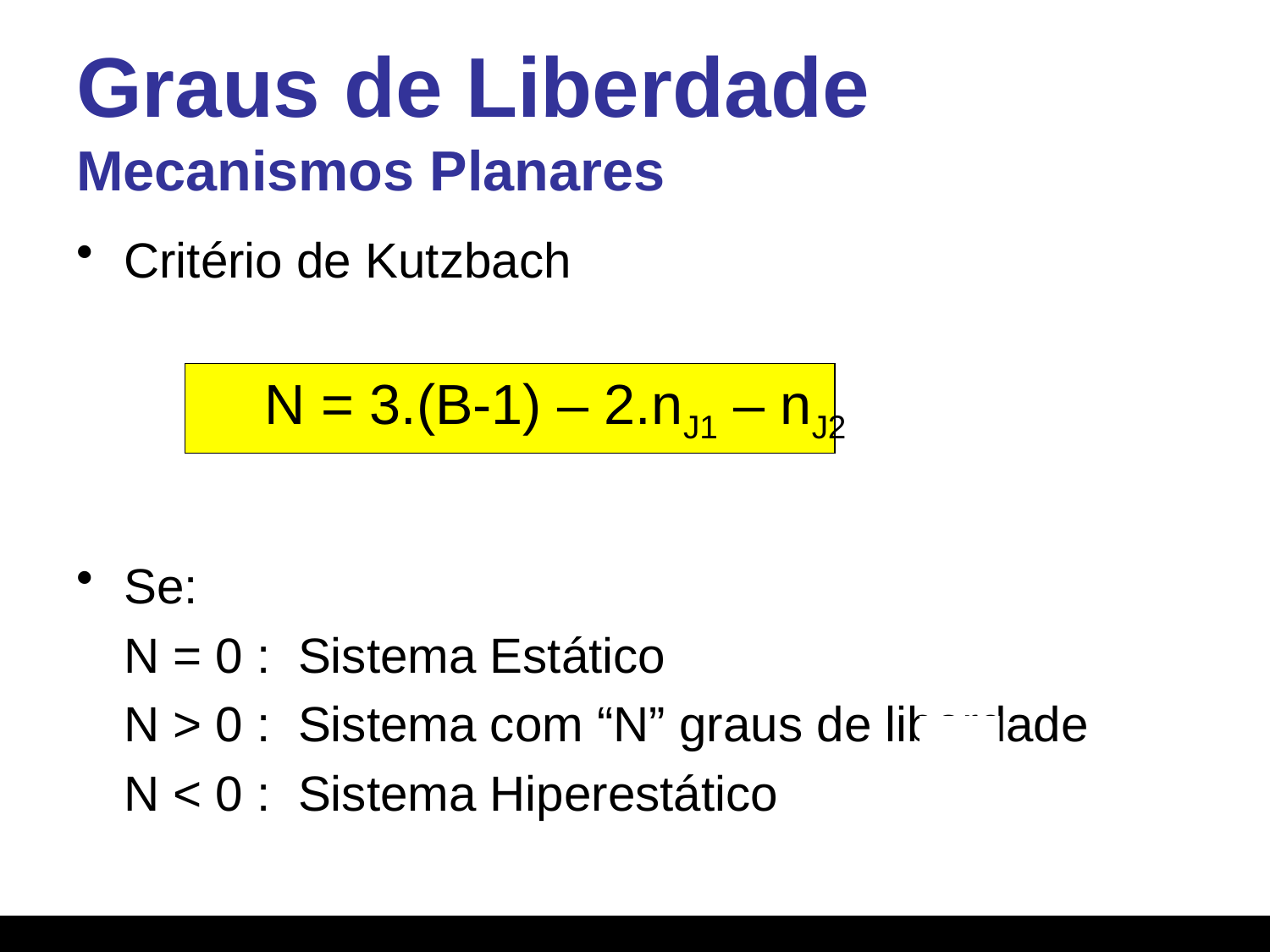

# Graus de Liberdade Mecanismos Planares
Critério de Kutzbach

		 N = 3.(B-1) – 2.nJ1 – nJ2

Se:
	N = 0 :  Sistema Estático
	N > 0 :  Sistema com “N” graus de liberdade
	N < 0 :  Sistema Hiperestático